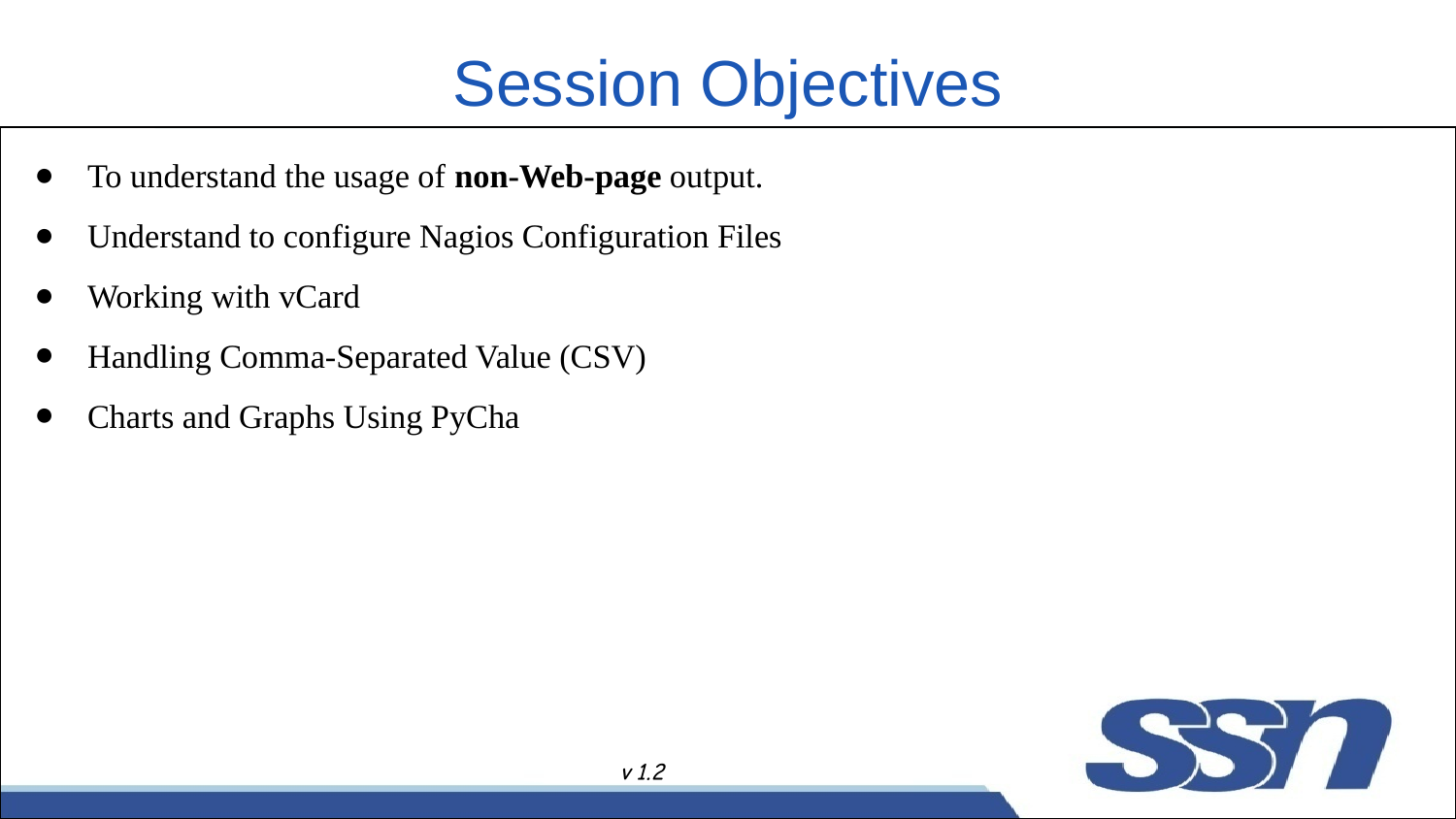

# Session Objectives
To understand the usage of non-Web-page output.
Understand to configure Nagios Configuration Files
Working with vCard
Handling Comma-Separated Value (CSV)
Charts and Graphs Using PyCha